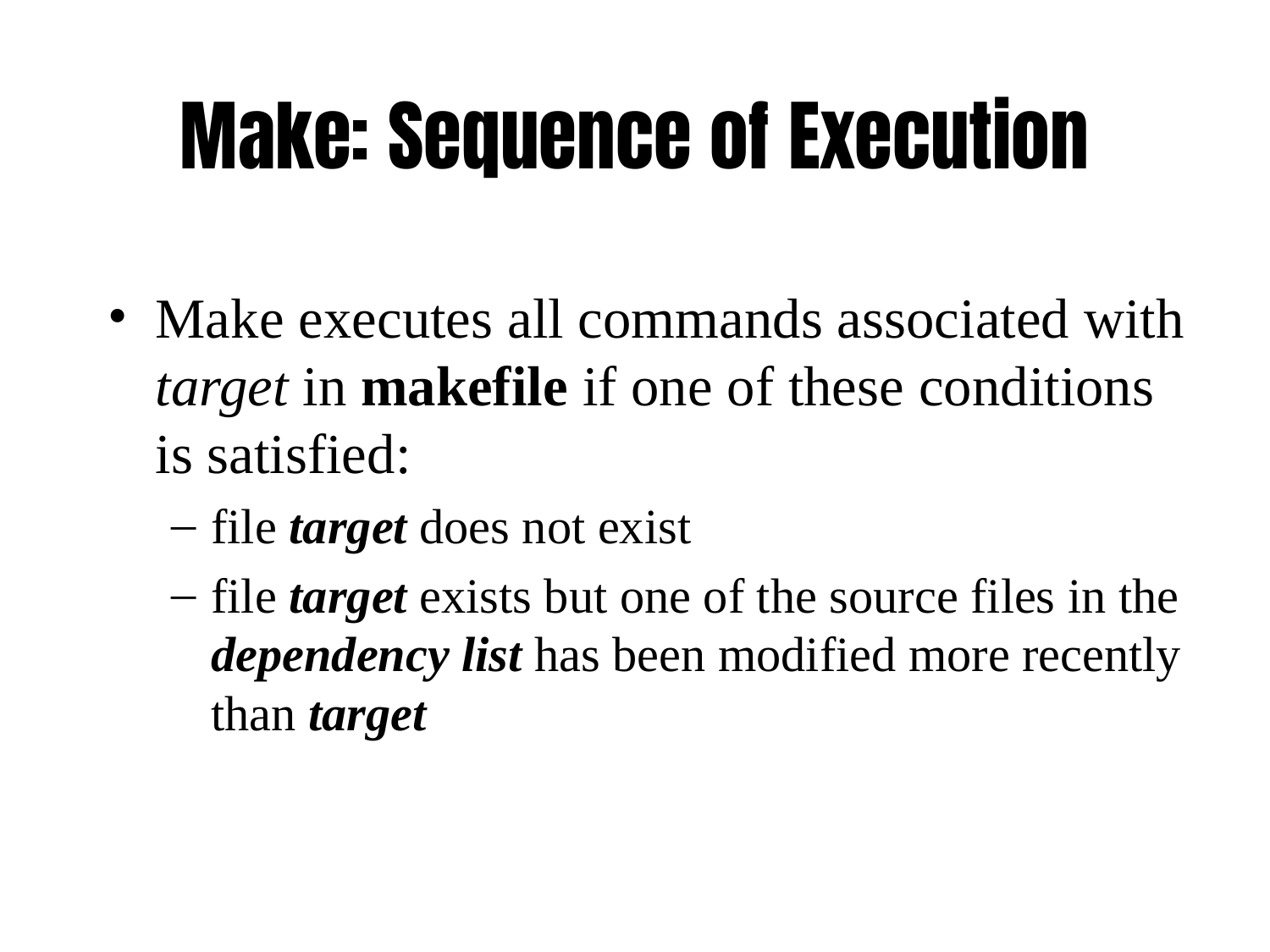

# Make: Sequence of Execution
Make executes all commands associated with target in makefile if one of these conditions is satisfied:
file target does not exist
file target exists but one of the source files in the dependency list has been modified more recently than target